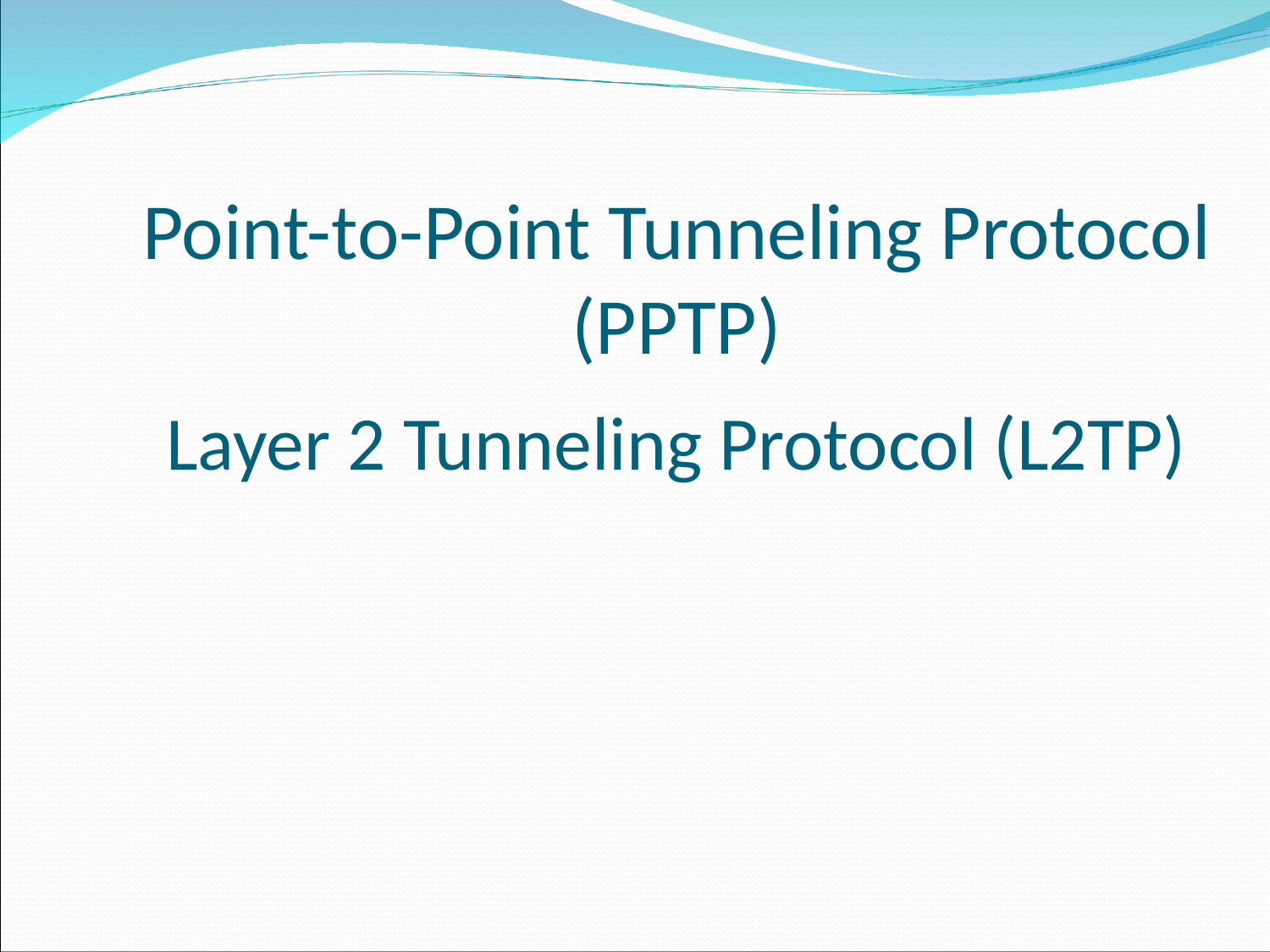

# Point-to-Point Tunneling Protocol (PPTP)
Layer 2 Tunneling Protocol (L2TP)